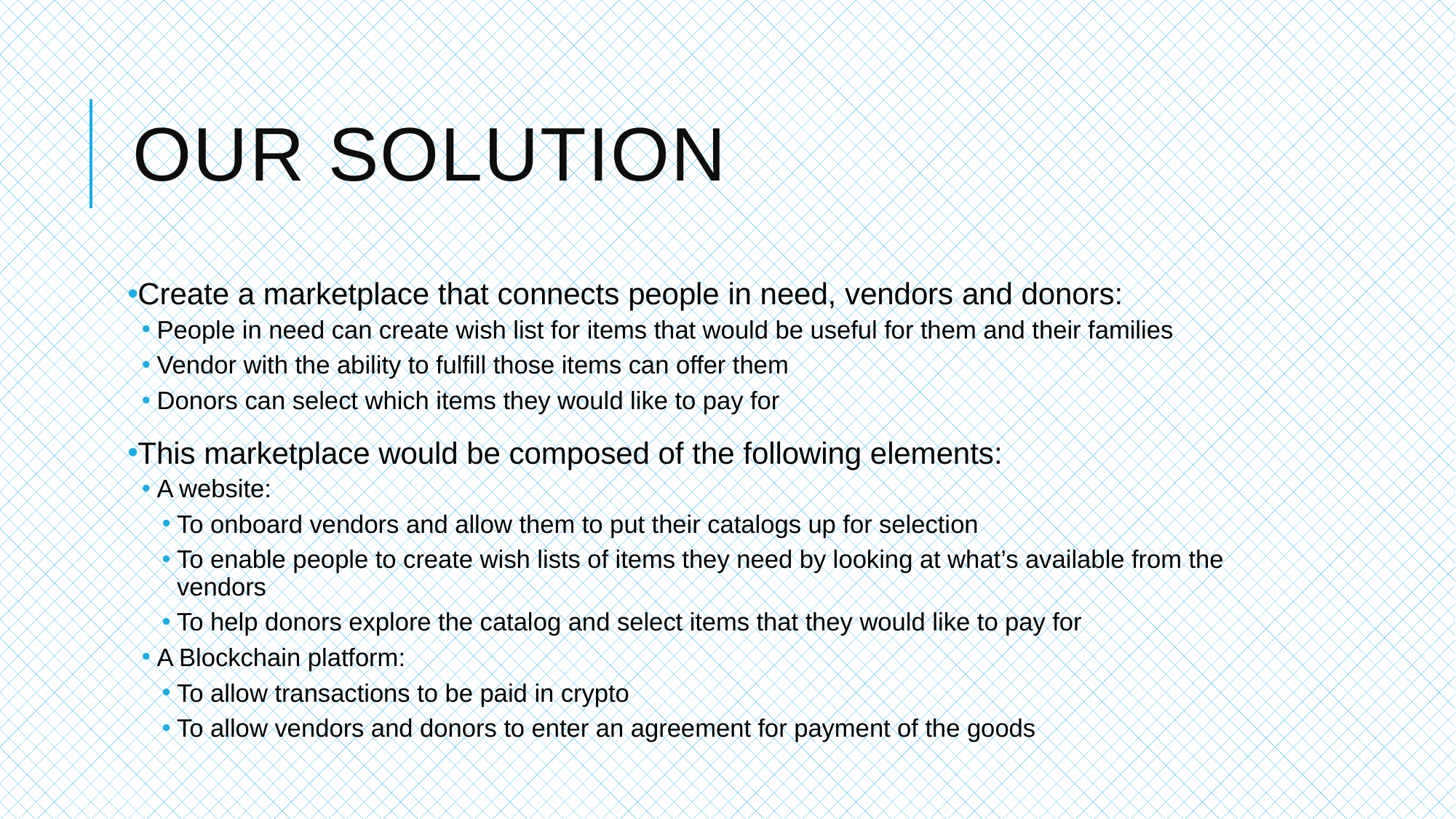

# Our solution
Create a marketplace that connects people in need, vendors and donors:
People in need can create wish list for items that would be useful for them and their families
Vendor with the ability to fulfill those items can offer them
Donors can select which items they would like to pay for
This marketplace would be composed of the following elements:
A website:
To onboard vendors and allow them to put their catalogs up for selection
To enable people to create wish lists of items they need by looking at what’s available from the vendors
To help donors explore the catalog and select items that they would like to pay for
A Blockchain platform:
To allow transactions to be paid in crypto
To allow vendors and donors to enter an agreement for payment of the goods